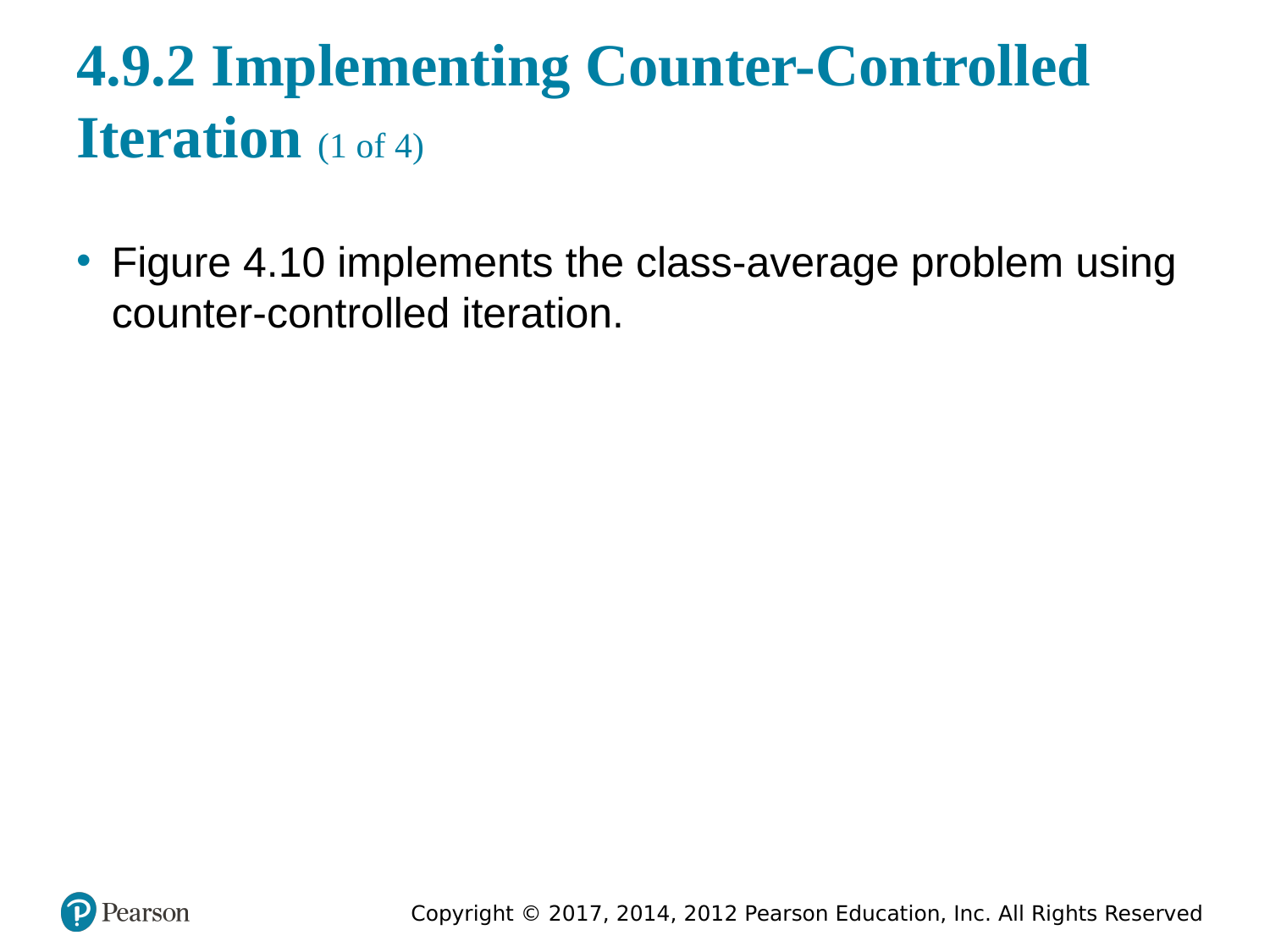

# 4.9.2 Implementing Counter-Controlled Iteration (1 of 4)
Figure 4.10 implements the class-average problem using counter-controlled iteration.